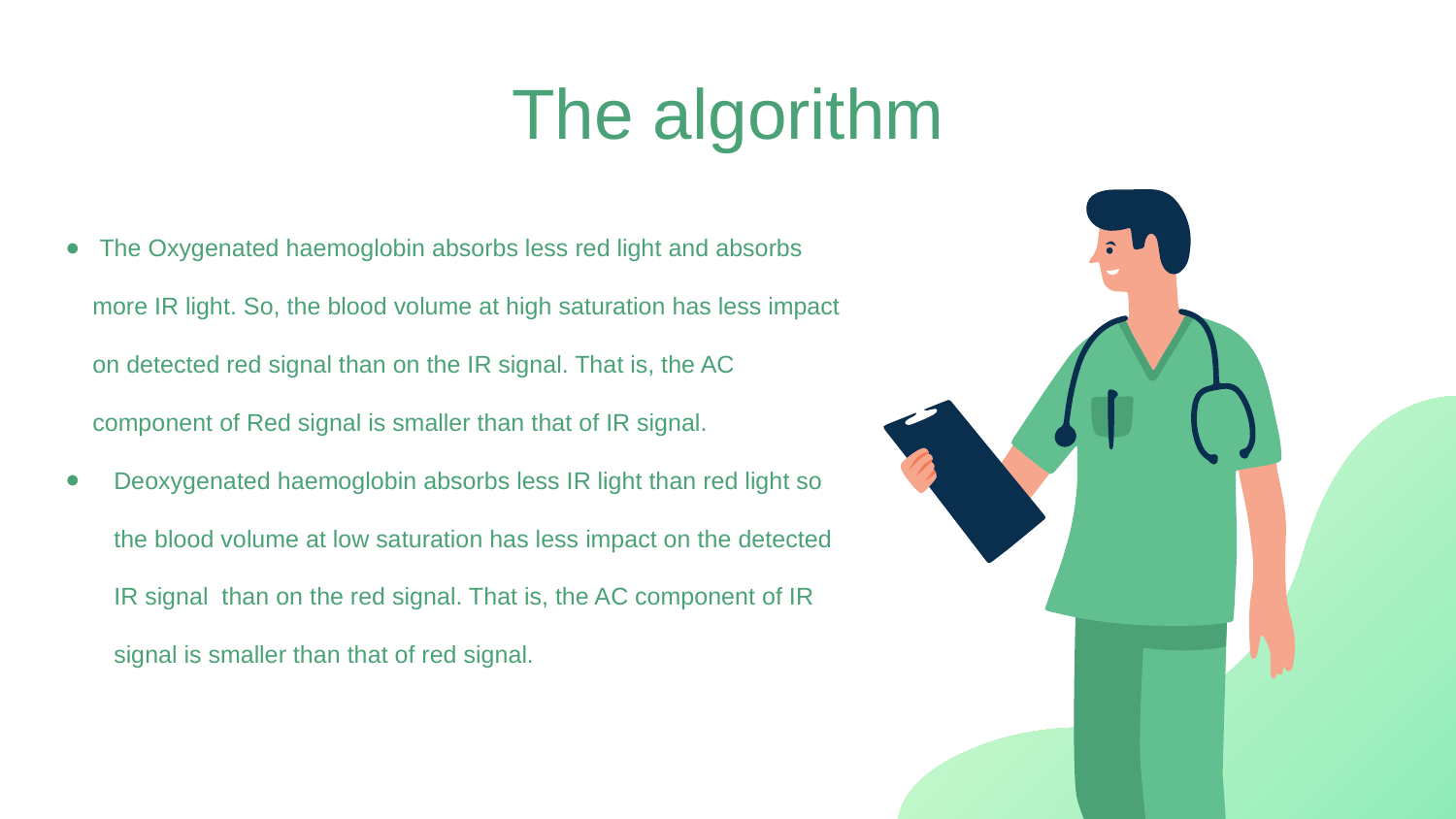

# The algorithm

 The Oxygenated haemoglobin absorbs less red light and absorbs more IR light. So, the blood volume at high saturation has less impact on detected red signal than on the IR signal. That is, the AC component of Red signal is smaller than that of IR signal.
Deoxygenated haemoglobin absorbs less IR light than red light so the blood volume at low saturation has less impact on the detected IR signal  than on the red signal. That is, the AC component of IR signal is smaller than that of red signal.